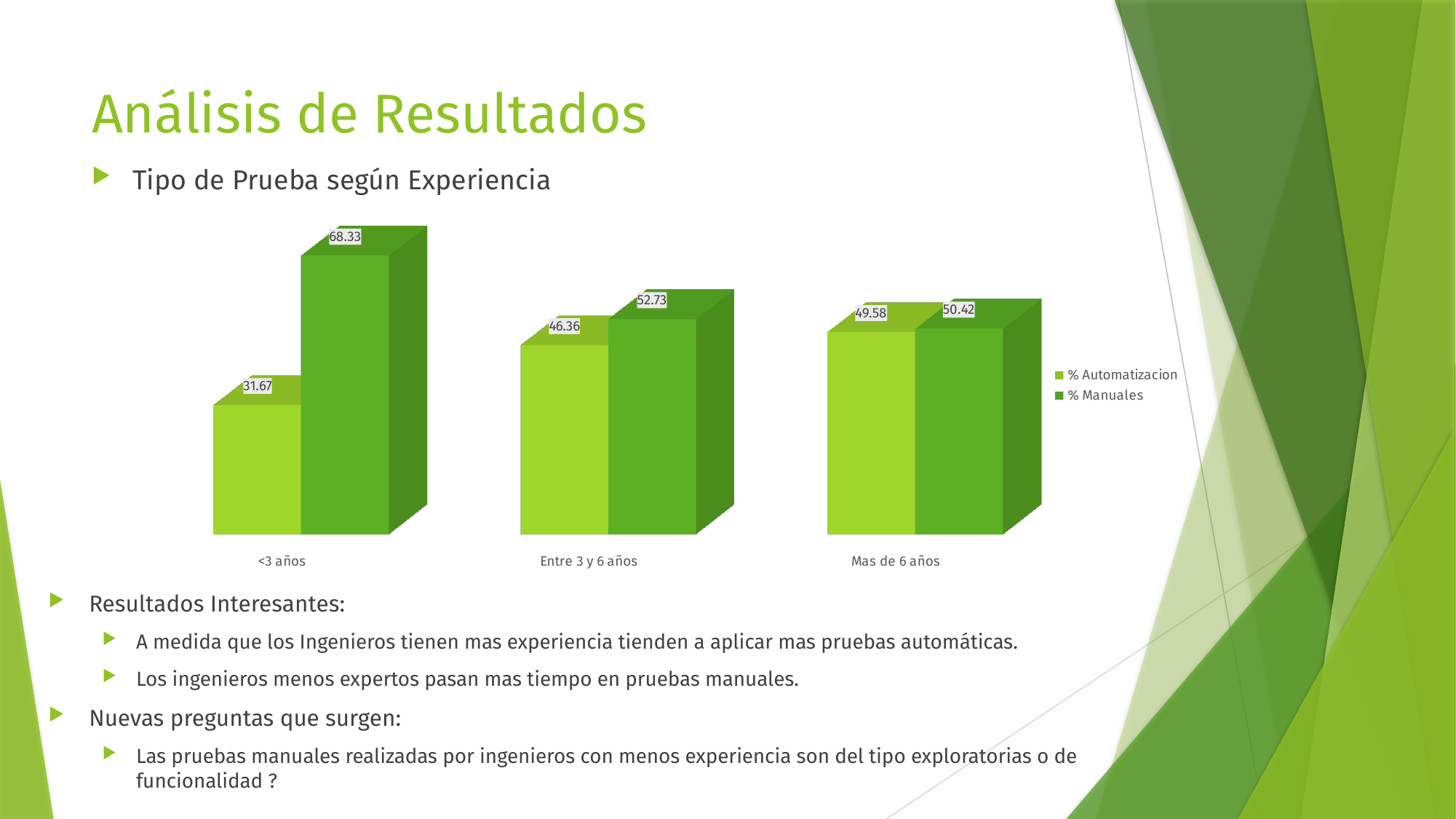

# Análisis de Resultados
Tipo de Prueba según Experiencia

[unsupported chart]

Resultados Interesantes:
A medida que los Ingenieros tienen mas experiencia tienden a aplicar mas pruebas automáticas.
Los ingenieros menos expertos pasan mas tiempo en pruebas manuales.
Nuevas preguntas que surgen:
Las pruebas manuales realizadas por ingenieros con menos experiencia son del tipo exploratorias o de funcionalidad ?